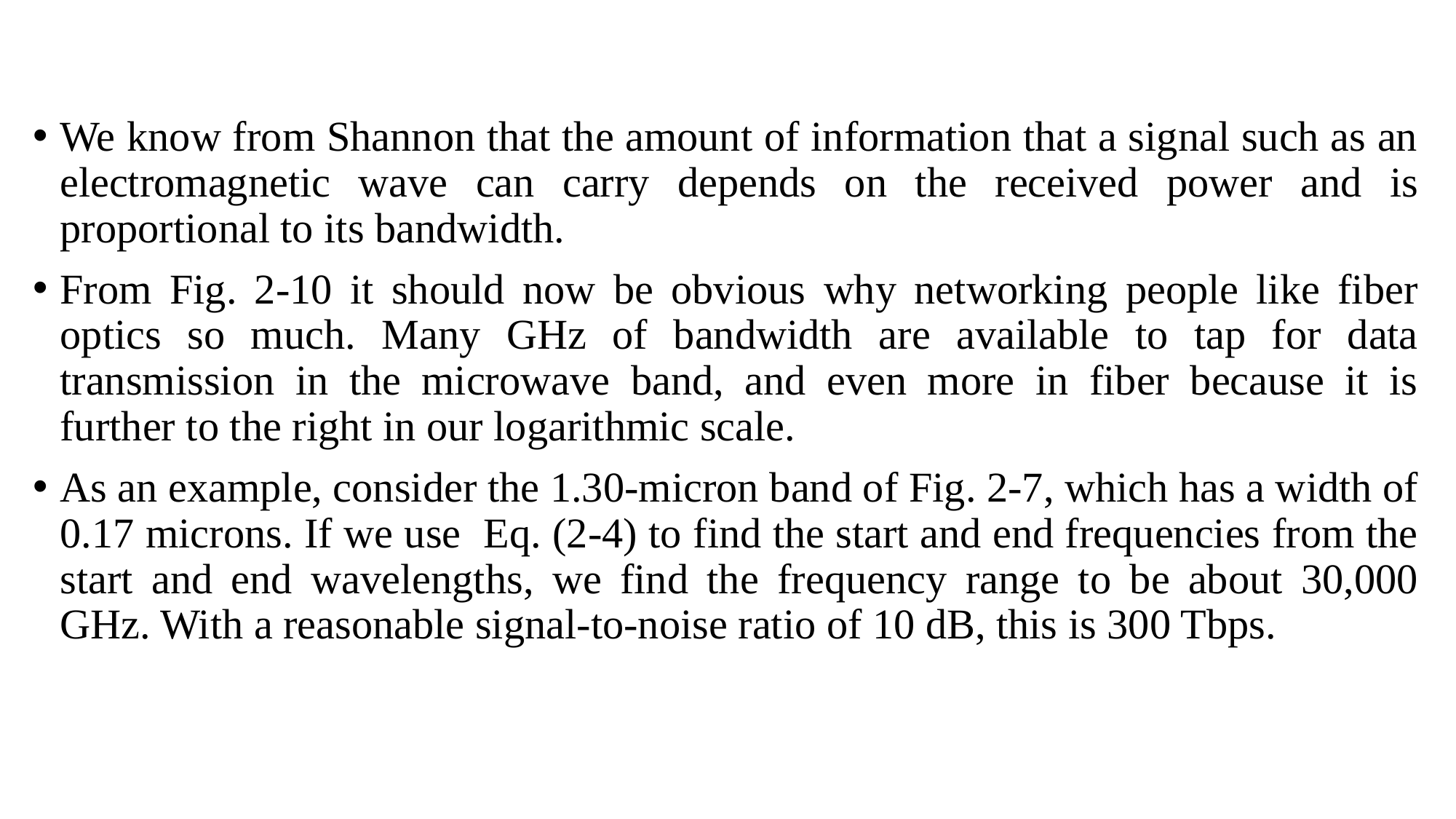

We know from Shannon that the amount of information that a signal such as an electromagnetic wave can carry depends on the received power and is proportional to its bandwidth.
From Fig. 2-10 it should now be obvious why networking people like fiber optics so much. Many GHz of bandwidth are available to tap for data transmission in the microwave band, and even more in fiber because it is further to the right in our logarithmic scale.
As an example, consider the 1.30-micron band of Fig. 2-7, which has a width of 0.17 microns. If we use  Eq. (2-4) to find the start and end frequencies from the start and end wavelengths, we find the frequency range to be about 30,000 GHz. With a reasonable signal-to-noise ratio of 10 dB, this is 300 Tbps.